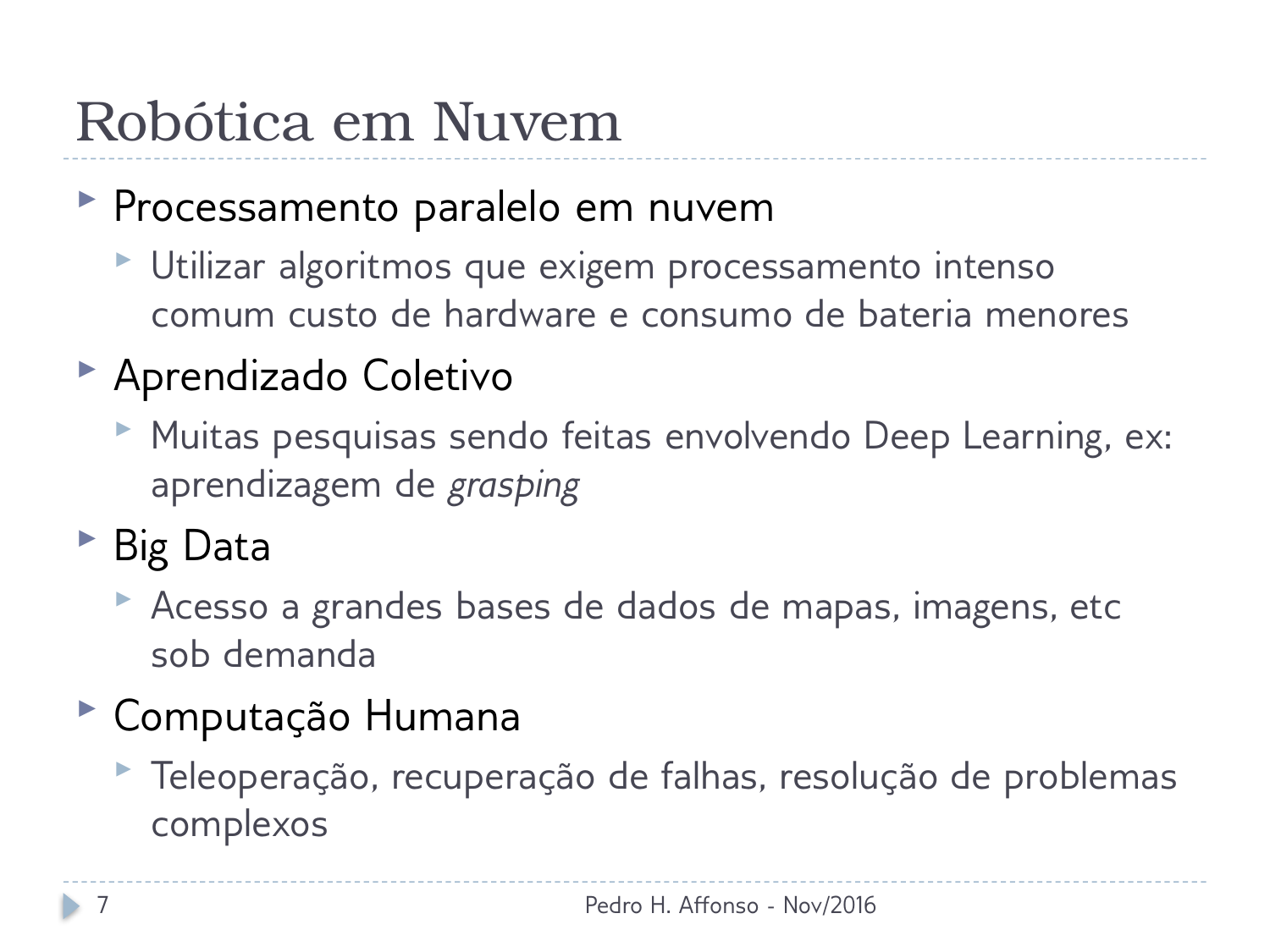

# Robótica em Nuvem
Processamento paralelo em nuvem
Utilizar algoritmos que exigem processamento intenso comum custo de hardware e consumo de bateria menores
Aprendizado Coletivo
Muitas pesquisas sendo feitas envolvendo Deep Learning, ex: aprendizagem de grasping
Big Data
Acesso a grandes bases de dados de mapas, imagens, etc sob demanda
Computação Humana
Teleoperação, recuperação de falhas, resolução de problemas complexos
7
Pedro H. Affonso - Nov/2016